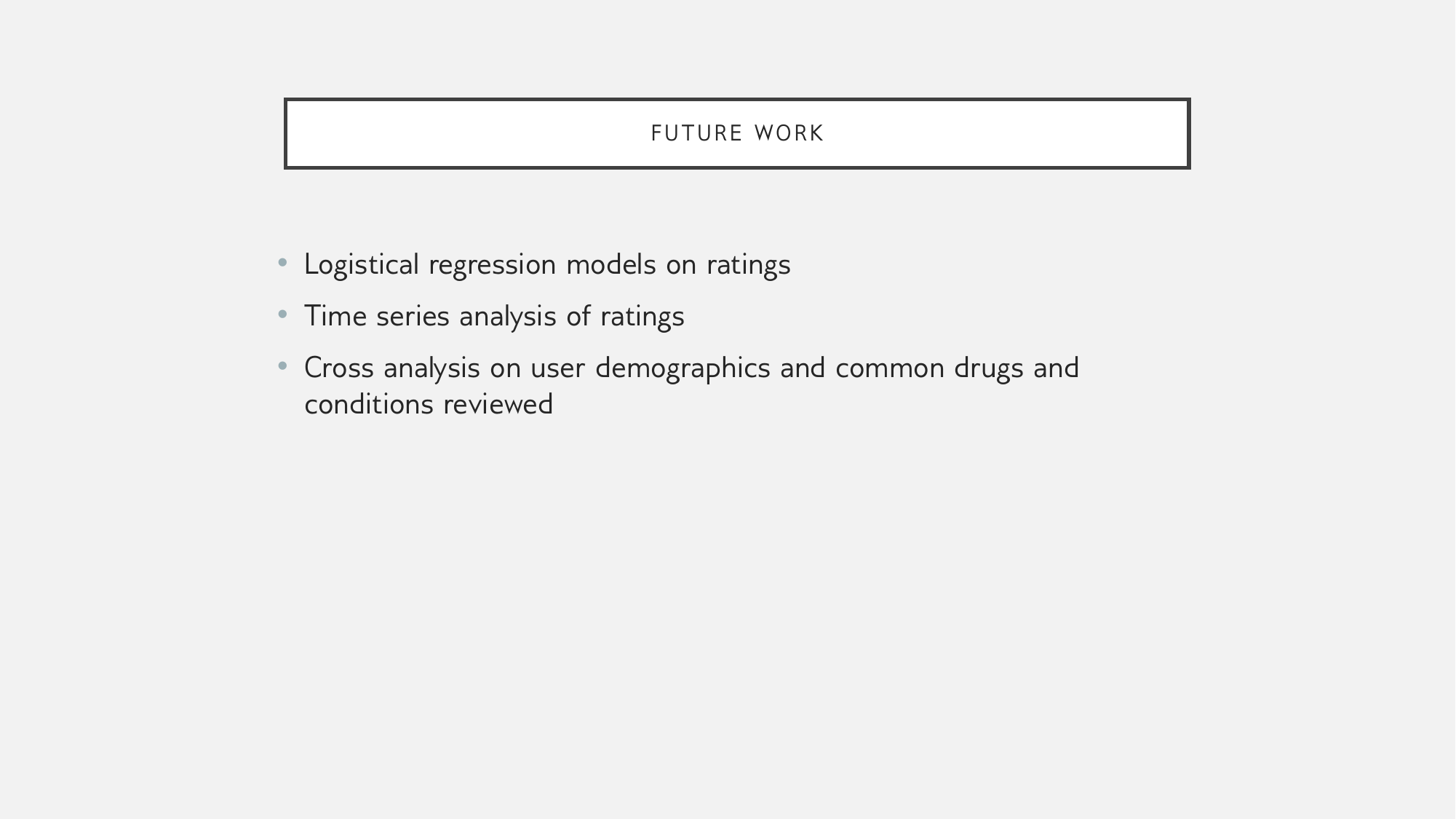

# Future Work
Logistical regression models on ratings
Time series analysis of ratings
Cross analysis on user demographics and common drugs and conditions reviewed